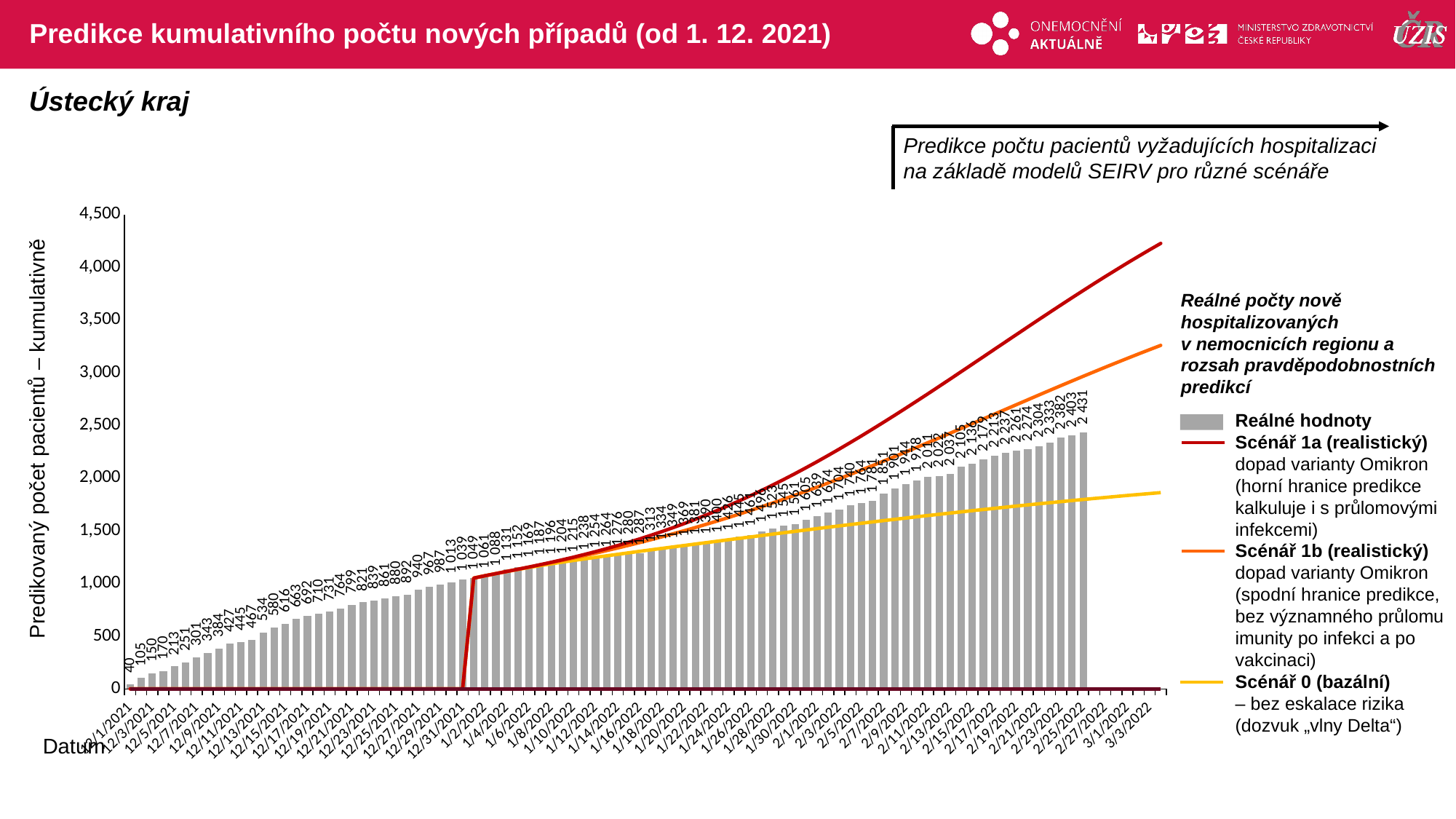

# Predikce kumulativního počtu nových případů (od 1. 12. 2021)
Ústecký kraj
Predikce počtu pacientů vyžadujících hospitalizaci na základě modelů SEIRV pro různé scénáře

### Chart

| Category |  |  |  |  |  |
|---|---|---|---|---|---|
| 44531 | 40.0 | None | None | None | None |
| 44532 | 105.0 | None | None | None | None |
| 44533 | 150.0 | None | None | None | None |
| 44534 | 170.0 | None | None | None | None |
| 44535 | 213.0 | None | None | None | None |
| 44536 | 251.0 | None | None | None | None |
| 44537 | 301.0 | None | None | None | None |
| 44538 | 343.0 | None | None | None | None |
| 44539 | 384.0 | None | None | None | None |
| 44540 | 427.0 | None | None | None | None |
| 44541 | 445.0 | None | None | None | None |
| 44542 | 467.0 | None | None | None | None |
| 44543 | 534.0 | None | None | None | None |
| 44544 | 580.0 | None | None | None | None |
| 44545 | 616.0 | None | None | None | None |
| 44546 | 663.0 | None | None | None | None |
| 44547 | 692.0 | None | None | None | None |
| 44548 | 710.0 | None | None | None | None |
| 44549 | 731.0 | None | None | None | None |
| 44550 | 764.0 | None | None | None | None |
| 44551 | 799.0 | None | None | None | None |
| 44552 | 821.0 | None | None | None | None |
| 44553 | 839.0 | None | None | None | None |
| 44554 | 861.0 | None | None | None | None |
| 44555 | 880.0 | None | None | None | None |
| 44556 | 892.0 | None | None | None | None |
| 44557 | 940.0 | None | None | None | None |
| 44558 | 967.0 | None | None | None | None |
| 44559 | 987.0 | None | None | None | None |
| 44560 | 1013.0 | None | None | None | None |
| 44561 | 1039.0 | None | None | None | None |
| 44562 | 1049.0 | 1050.689555111838 | 1050.689555111838 | 1050.689555111838 | None |
| 44563 | 1061.0 | 1072.4843975202255 | 1072.4843975202255 | 1072.4843975202255 | None |
| 44564 | 1088.0 | 1093.4093944670012 | 1093.4093944670012 | 1093.4093944670012 | None |
| 44565 | 1131.0 | 1113.4894958485029 | 1113.7823412801226 | 1114.0751867117424 | None |
| 44566 | 1152.0 | 1132.7496510940446 | 1134.1889288228292 | 1134.923248650587 | None |
| 44567 | 1169.0 | 1151.2355619741495 | 1154.8319039259864 | 1156.2440857103306 | None |
| 44568 | 1187.0 | 1168.9703000240067 | 1175.8009397516898 | 1178.2170442151757 | None |
| 44569 | 1196.0 | 1185.976841787543 | 1197.1642885281244 | 1200.9786286214744 | None |
| 44570 | 1204.0 | 1202.2780146811913 | 1218.9804806143497 | 1224.6458996473586 | None |
| 44571 | 1215.0 | 1217.896448514796 | 1241.3025406009328 | 1249.3249064739584 | None |
| 44572 | 1238.0 | 1233.0262826520363 | 1264.179023643172 | 1275.1127594118707 | None |
| 44573 | 1254.0 | 1247.812205031613 | 1287.6536238256804 | 1302.0968466303211 | None |
| 44574 | 1264.0 | 1262.3427841903651 | 1311.762437173154 | 1330.3493601787018 | None |
| 44575 | 1276.0 | 1276.6748212687914 | 1336.537173539821 | 1359.9337197654716 | None |
| 44576 | 1280.0 | 1290.8476509545585 | 1362.0055820456125 | 1390.9054236304905 | None |
| 44577 | 1287.0 | 1304.8912429501813 | 1388.1915511296331 | 1423.312248651961 | None |
| 44578 | 1313.0 | 1318.8297119069487 | 1415.1162514680632 | 1457.196536182255 | None |
| 44579 | 1334.0 | 1332.6825518242301 | 1442.798260893187 | 1492.5954418859365 | None |
| 44580 | 1349.0 | 1346.4648433425425 | 1471.2536031238246 | 1529.5410132006496 | None |
| 44581 | 1369.0 | 1360.1859455128122 | 1500.4965869449557 | 1568.0618676963454 | None |
| 44582 | 1381.0 | 1373.8517432829153 | 1530.5384215612294 | 1608.1804237823242 | None |
| 44583 | 1390.0 | 1387.4652594618403 | 1561.3877964628332 | 1649.9140604389636 | None |
| 44584 | 1400.0 | 1401.027028322314 | 1593.0508219125072 | 1693.2749981917473 | None |
| 44585 | 1426.0 | 1414.5360409937794 | 1625.5310877737984 | 1738.2704167677612 | None |
| 44586 | 1445.0 | 1427.9900635880192 | 1658.8296102098793 | 1784.902348493359 | None |
| 44587 | 1461.0 | 1441.3859051850345 | 1692.9446909507851 | 1833.1673968286043 | None |
| 44588 | 1496.0 | 1454.720115873641 | 1727.871870085081 | 1883.0566419506274 | None |
| 44589 | 1523.0 | 1467.9883507447214 | 1763.6034070202852 | 1934.5546026744719 | None |
| 44590 | 1545.0 | 1481.1858859607469 | 1800.1282709109428 | 1987.6392173092208 | None |
| 44591 | 1561.0 | 1494.3077535505597 | 1837.4324868305077 | 2042.2825360017844 | None |
| 44592 | 1605.0 | 1507.348933551097 | 1875.4986802966491 | 2098.4498097875007 | None |
| 44593 | 1639.0 | 1520.3044618340805 | 1914.3057676496344 | 2156.098871346905 | None |
| 44594 | 1674.0 | 1533.1694802655743 | 1953.8293694882552 | 2215.1809618775783 | None |
| 44595 | 1704.0 | 1545.9393371036495 | 1994.0416531044104 | 2275.6404159633244 | None |
| 44596 | 1740.0 | 1558.609370916003 | 2034.911057011387 | 2337.414110630709 | None |
| 44597 | 1764.0 | 1571.1749943429095 | 2076.402494925534 | 2400.4318733124387 | None |
| 44598 | 1781.0 | 1583.6319797634262 | 2118.4775173068306 | 2464.616804928465 | None |
| 44599 | 1851.0 | 1595.9762480144257 | 2161.09447449474 | 2529.8856061577158 | None |
| 44600 | 1901.0 | 1608.203730592473 | 2204.2087002597414 | 2596.148944541154 | None |
| 44601 | 1944.0 | 1620.3111300477512 | 2247.7743963377407 | 2663.315223550586 | None |
| 44602 | 1978.0 | 1632.2957202589944 | 2291.7444768426926 | 2731.290271413921 | None |
| 44603 | 2011.0 | 1644.1550086687862 | 2336.0703871258024 | 2799.976978833574 | None |
| 44604 | 2022.0 | 1655.8867422104981 | 2380.7021592406413 | 2869.2754099166827 | None |
| 44605 | 2037.0 | 1667.4889083490857 | 2425.5885960272467 | 2939.0831703433273 | None |
| 44606 | 2105.0 | 1678.9597336594773 | 2470.677522016974 | 3009.2959091762177 | None |
| 44607 | 2136.0 | 1690.2976792349466 | 2515.9160619984746 | 3079.807875992653 | None |
| 44608 | 2179.0 | 1701.5014304440574 | 2561.2509234637355 | 3150.512485776611 | None |
| 44609 | 2213.0 | 1712.5698819662489 | 2606.628674518247 | 3221.3028747390676 | None |
| 44610 | 2237.0 | 1723.5021151404305 | 2651.9960008195985 | 3292.072414195203 | None |
| 44611 | 2261.0 | 1734.2973811252111 | 2697.29997811443 | 3362.7152556383 | None |
| 44612 | 2274.0 | 1744.955085495838 | 2742.4883423485985 | 3433.1268709600713 | None |
| 44613 | 2304.0 | 1755.4747739613479 | 2787.509752956074 | 3503.204579028456 | None |
| 44614 | 2333.0 | 1765.8561208292676 | 2832.3140520782817 | 3572.848064126305 | None |
| 44615 | 2382.0 | 1776.0989183395022 | 2876.852511087281 | 3641.9598689977415 | None |
| 44616 | 2403.0 | 1786.2030674915732 | 2921.0780631450853 | 3710.4458599667787 | None |
| 44617 | 2431.0 | 1796.1685712449876 | 2964.9455232375476 | 3778.2156670051418 | None |
| 44618 | None | 1805.995525985362 | 3008.411780573079 | 3845.183068529636 | None |
| 44619 | None | 1815.6841150226924 | 3051.435973725718 | 3911.266341688346 | None |
| 44620 | None | 1825.23460277954 | 3093.9796432969883 | 3976.38856768432 | None |
| 44621 | None | 1834.6473298486987 | 3136.0068619653816 | 4040.47789187454 | None |
| 44622 | None | 1843.922708538314 | 3177.4843405242627 | 4103.467735845736 | None |
| 44623 | None | 1853.061218865703 | 3218.381509633629 | 4165.296960917902 | None |
| 44624 | None | 1862.063405327257 | 3258.670578493865 | 4225.909985491808 | None |
|  | None | None | None | None | None |
|  | None | None | None | None | None |
Reálné počty nově hospitalizovaných v nemocnicích regionu a rozsah pravděpodobnostních predikcí
Reálné hodnoty
Scénář 1a (realistický)  dopad varianty Omikron (horní hranice predikce kalkuluje i s průlomovými infekcemi)
Scénář 1b (realistický)   dopad varianty Omikron (spodní hranice predikce, bez významného průlomu imunity po infekci a po vakcinaci)
Scénář 0 (bazální)
– bez eskalace rizika (dozvuk „vlny Delta“)

Predikovaný počet pacientů – kumulativně
Datum